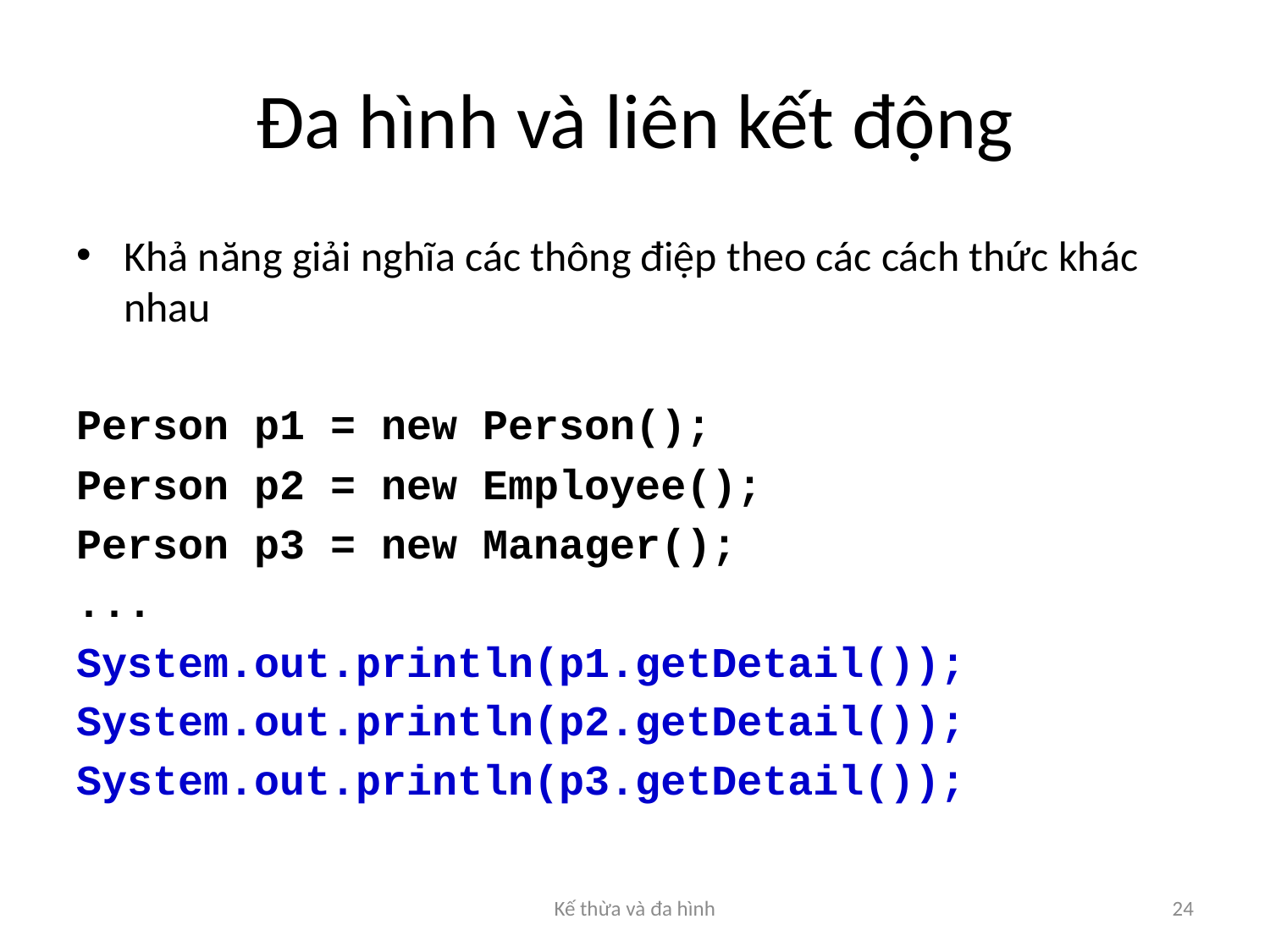

# Đa hình và liên kết động
Khả năng giải nghĩa các thông điệp theo các cách thức khác nhau

Person p1 = new Person();
Person p2 = new Employee();
Person p3 = new Manager();
...
System.out.println(p1.getDetail());
System.out.println(p2.getDetail());
System.out.println(p3.getDetail());

Kế thừa và đa hình
24